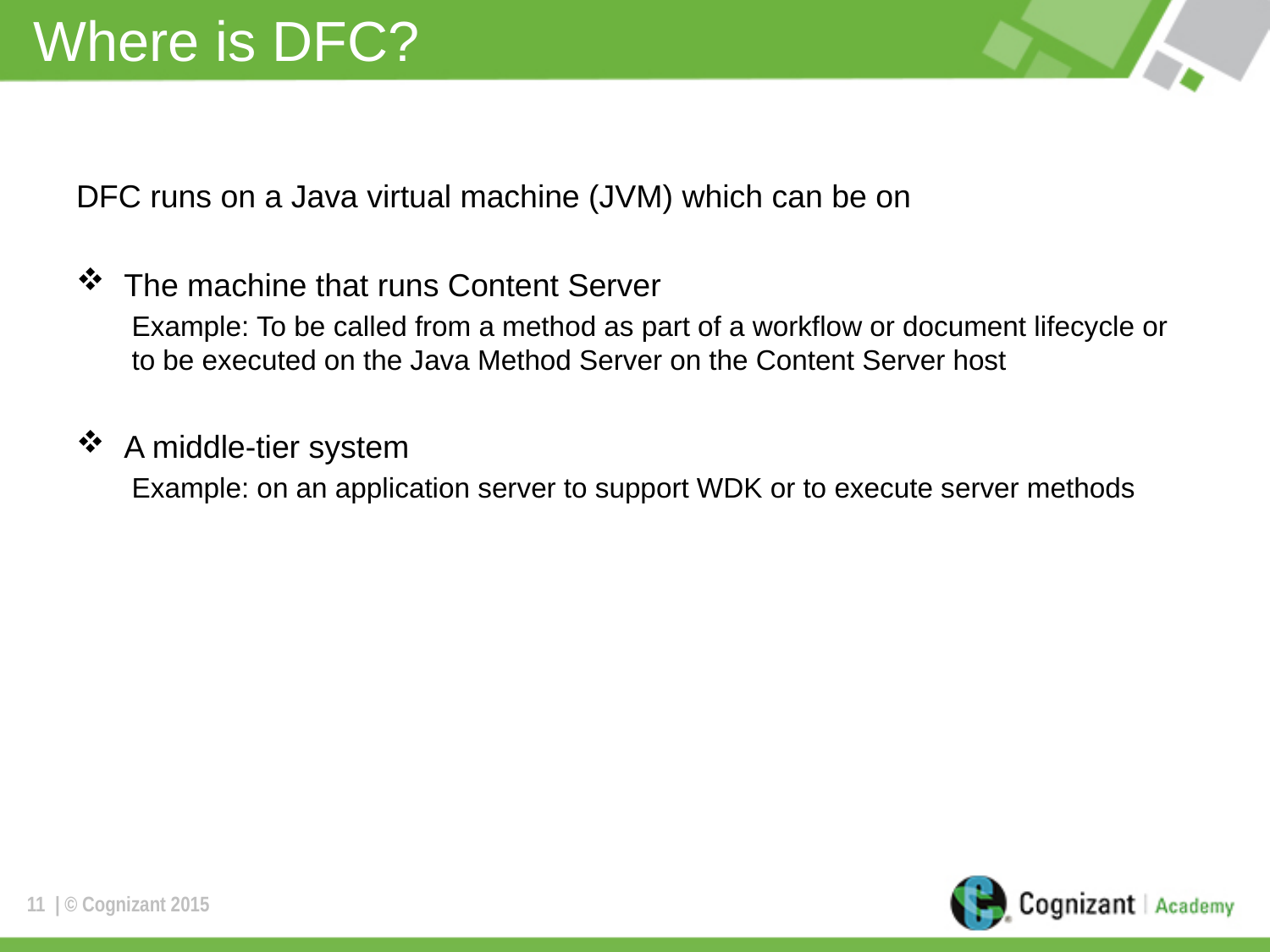

# Where is DFC?
DFC runs on a Java virtual machine (JVM) which can be on

The machine that runs Content Server
Example: To be called from a method as part of a workflow or document lifecycle or to be executed on the Java Method Server on the Content Server host

A middle-tier system
Example: on an application server to support WDK or to execute server methods

11
| © Cognizant 2015